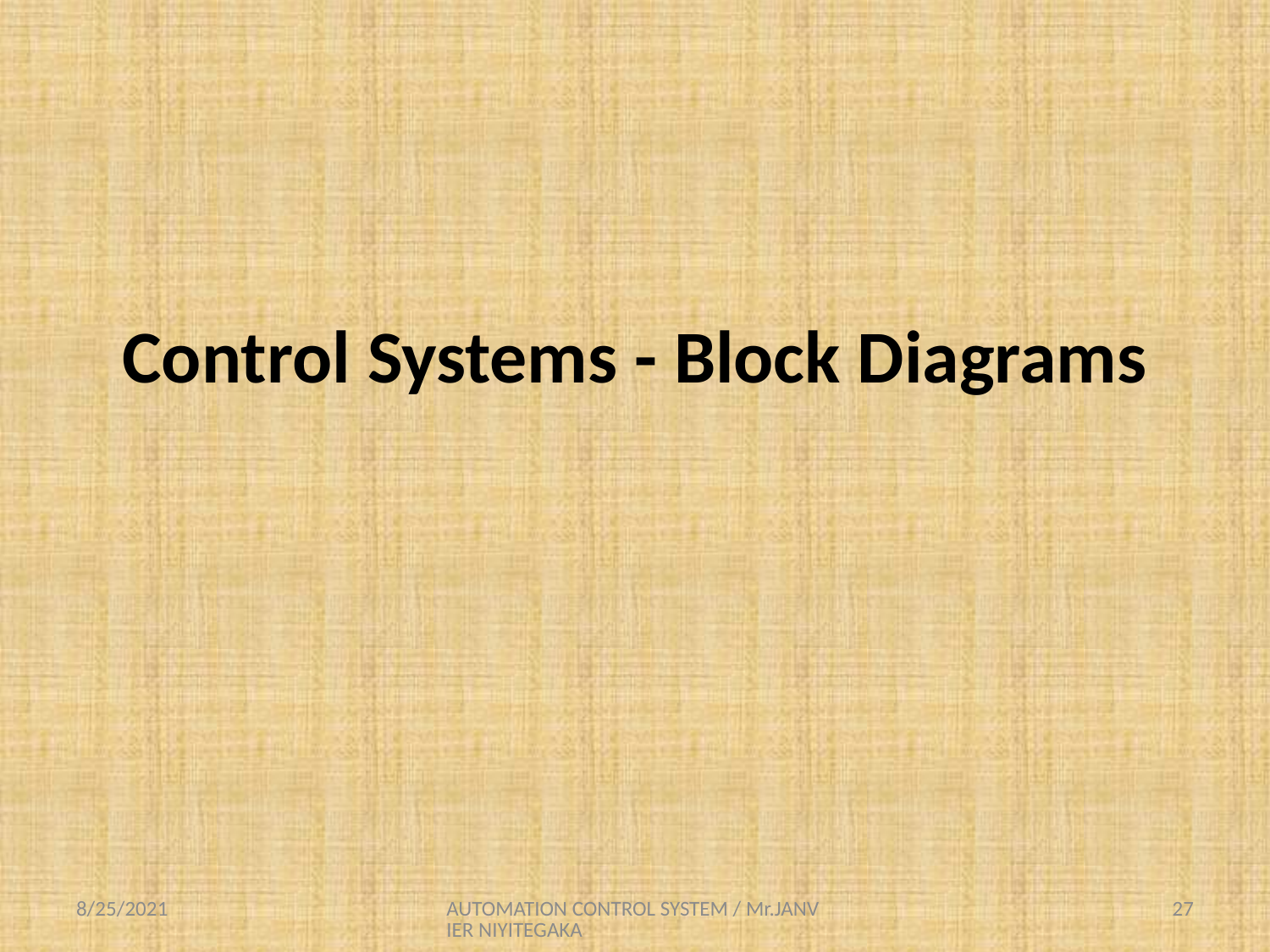

# Control Systems - Block Diagrams
8/25/2021
AUTOMATION CONTROL SYSTEM / Mr.JANVIER NIYITEGAKA
27